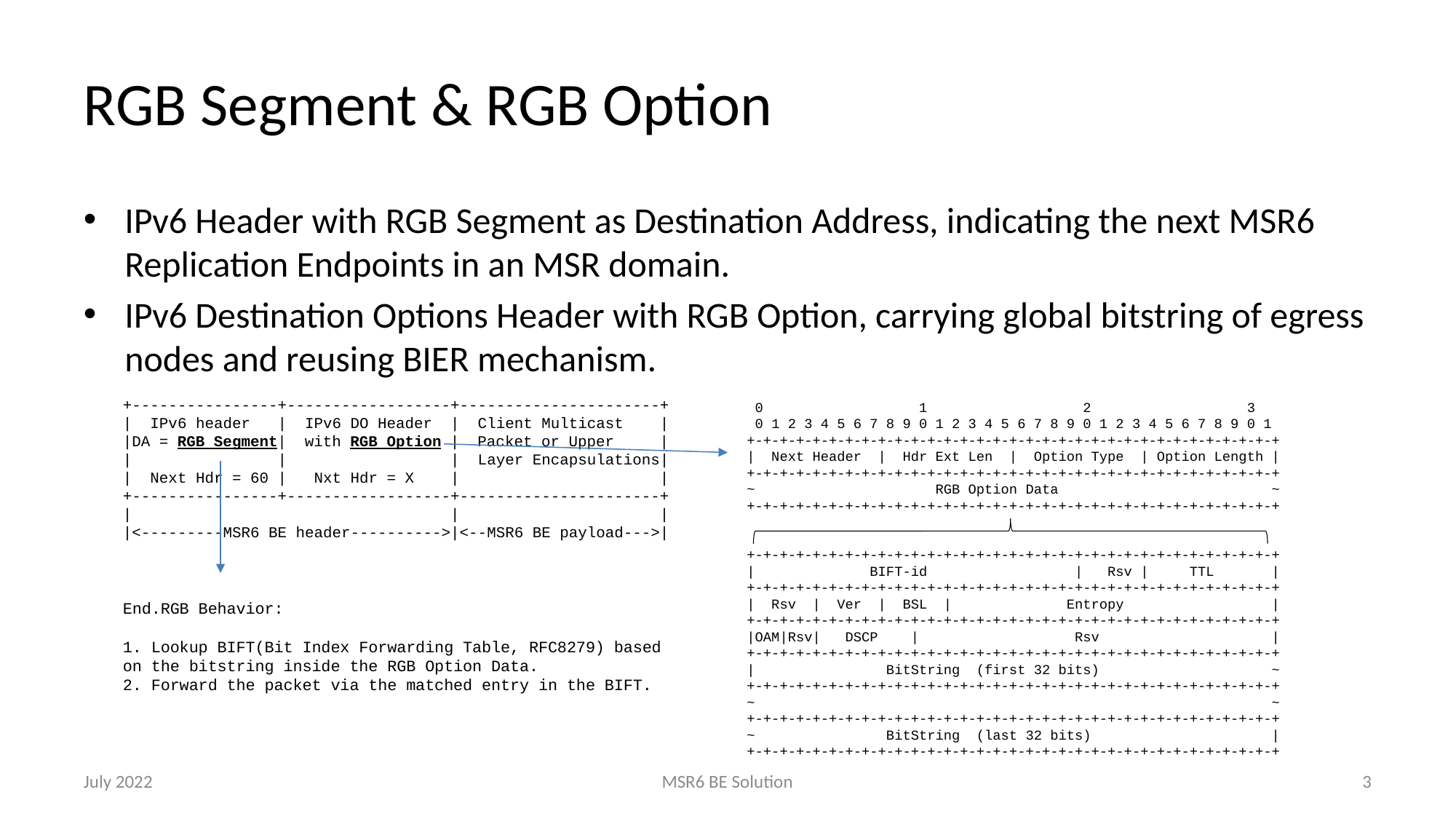

# RGB Segment & RGB Option
IPv6 Header with RGB Segment as Destination Address, indicating the next MSR6 Replication Endpoints in an MSR domain.
IPv6 Destination Options Header with RGB Option, carrying global bitstring of egress nodes and reusing BIER mechanism.

+----------------+------------------+----------------------+
|  IPv6 header   |  IPv6 DO Header  |  Client Multicast    |
|DA = RGB Segment|  with RGB Option |  Packet or Upper     |
|                |                  |  Layer Encapsulations|
|  Next Hdr = 60 |   Nxt Hdr = X    |                      |
+----------------+------------------+----------------------+
|                                   |                      |
|<---------MSR6 BE header---------->|<--MSR6 BE payload--->|
 0                   1                   2                   3
 0 1 2 3 4 5 6 7 8 9 0 1 2 3 4 5 6 7 8 9 0 1 2 3 4 5 6 7 8 9 0 1
+-+-+-+-+-+-+-+-+-+-+-+-+-+-+-+-+-+-+-+-+-+-+-+-+-+-+-+-+-+-+-+-+
|  Next Header  |  Hdr Ext Len  |  Option Type  | Option Length |
+-+-+-+-+-+-+-+-+-+-+-+-+-+-+-+-+-+-+-+-+-+-+-+-+-+-+-+-+-+-+-+-+
~                      RGB Option Data                          ~
+-+-+-+-+-+-+-+-+-+-+-+-+-+-+-+-+-+-+-+-+-+-+-+-+-+-+-+-+-+-+-+-+
+-+-+-+-+-+-+-+-+-+-+-+-+-+-+-+-+-+-+-+-+-+-+-+-+-+-+-+-+-+-+-+-+
|              BIFT-id                  |   Rsv |     TTL       |
+-+-+-+-+-+-+-+-+-+-+-+-+-+-+-+-+-+-+-+-+-+-+-+-+-+-+-+-+-+-+-+-+
|  Rsv  |  Ver  |  BSL  |              Entropy                  |
+-+-+-+-+-+-+-+-+-+-+-+-+-+-+-+-+-+-+-+-+-+-+-+-+-+-+-+-+-+-+-+-+
|OAM|Rsv|   DSCP    |                   Rsv                     |
+-+-+-+-+-+-+-+-+-+-+-+-+-+-+-+-+-+-+-+-+-+-+-+-+-+-+-+-+-+-+-+-+
|                BitString  (first 32 bits)                     ~
+-+-+-+-+-+-+-+-+-+-+-+-+-+-+-+-+-+-+-+-+-+-+-+-+-+-+-+-+-+-+-+-+
~                                                               ~
+-+-+-+-+-+-+-+-+-+-+-+-+-+-+-+-+-+-+-+-+-+-+-+-+-+-+-+-+-+-+-+-+
~                BitString  (last 32 bits)                      |
+-+-+-+-+-+-+-+-+-+-+-+-+-+-+-+-+-+-+-+-+-+-+-+-+-+-+-+-+-+-+-+-+
End.RGB Behavior:

1. Lookup BIFT(Bit Index Forwarding Table, RFC8279) based on the bitstring inside the RGB Option Data.
2. Forward the packet via the matched entry in the BIFT.
MSR6 BE Solution
July 2022
3